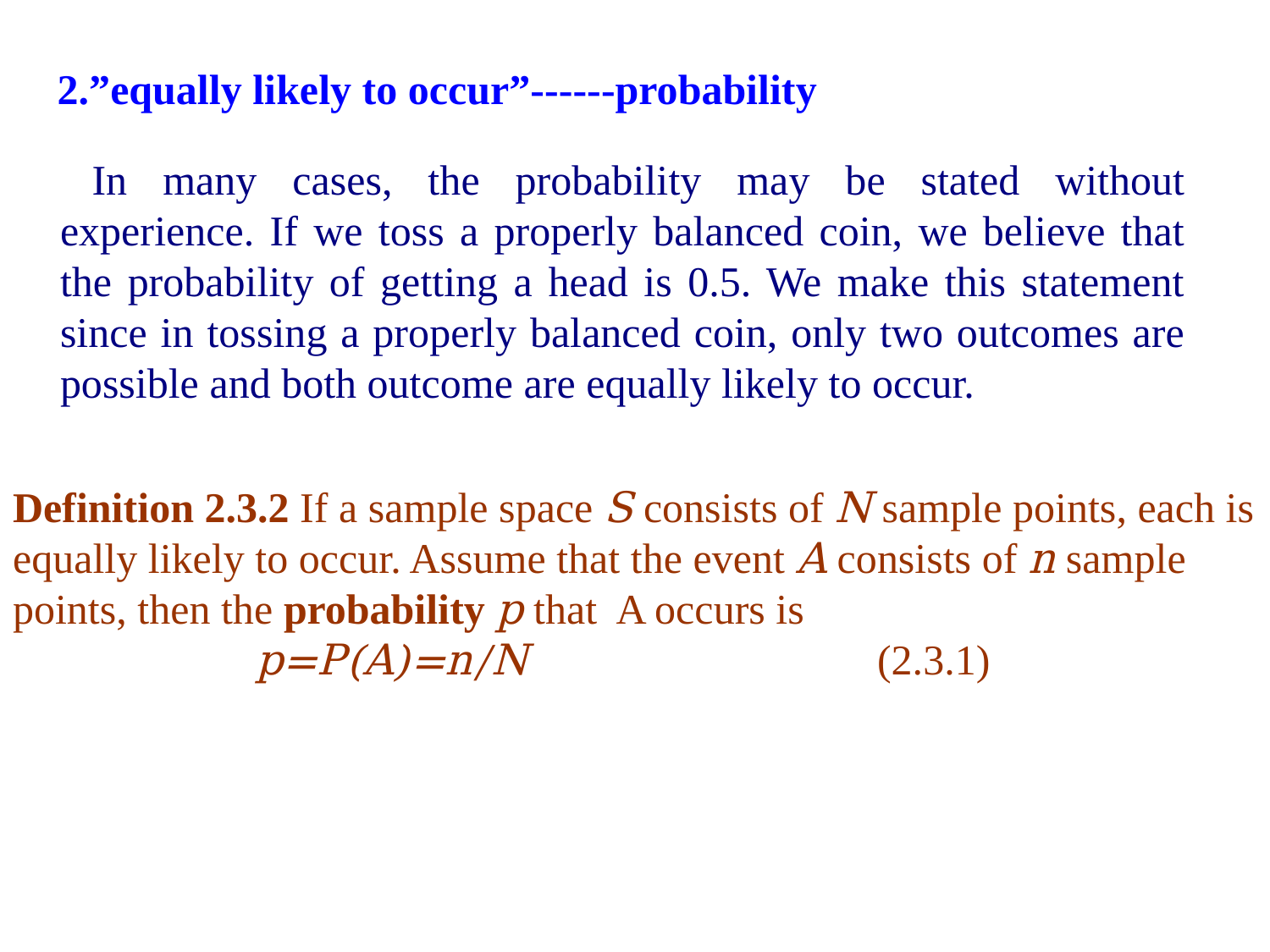

2.”equally likely to occur”------probability
In many cases, the probability may be stated without experience. If we toss a properly balanced coin, we believe that the probability of getting a head is 0.5. We make this statement since in tossing a properly balanced coin, only two outcomes are possible and both outcome are equally likely to occur.
Definition 2.3.2 If a sample space S consists of N sample points, each is equally likely to occur. Assume that the event A consists of n sample points, then the probability p that  A occurs is
                       p=P(A)=n/N                                 (2.3.1)